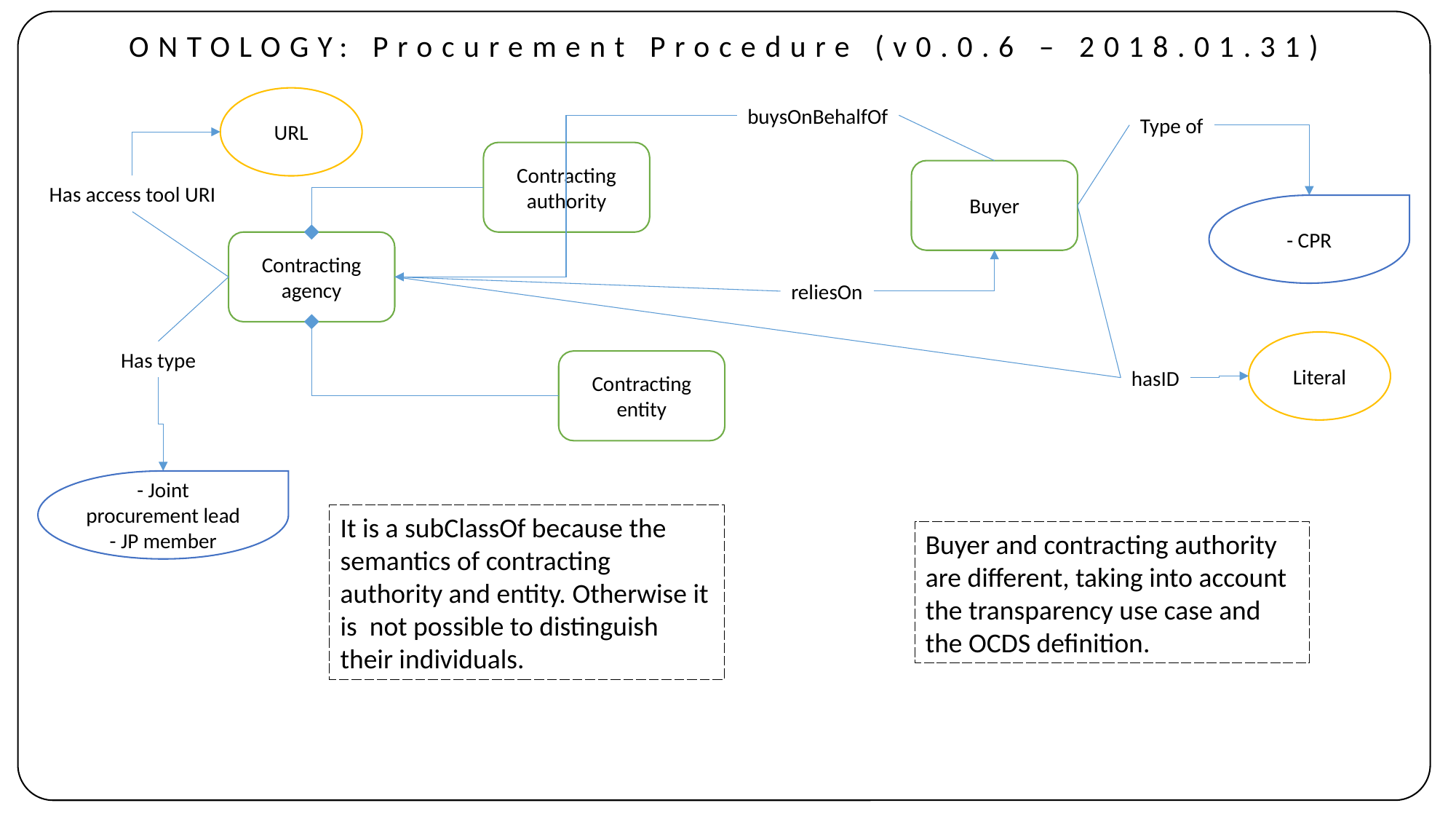

ONTOLOGY: Procurement Procedure (v0.0.6 – 2018.01.31)
URL
buysOnBehalfOf
Type of
Contracting authority
Buyer
Has access tool URI
- CPR
Contracting agency
reliesOn
Literal
Has type
Contracting entity
hasID
- Joint procurement lead
- JP member
It is a subClassOf because the semantics of contracting authority and entity. Otherwise it is  not possible to distinguish their individuals.
Buyer and contracting authority are different, taking into account the transparency use case and the OCDS definition.